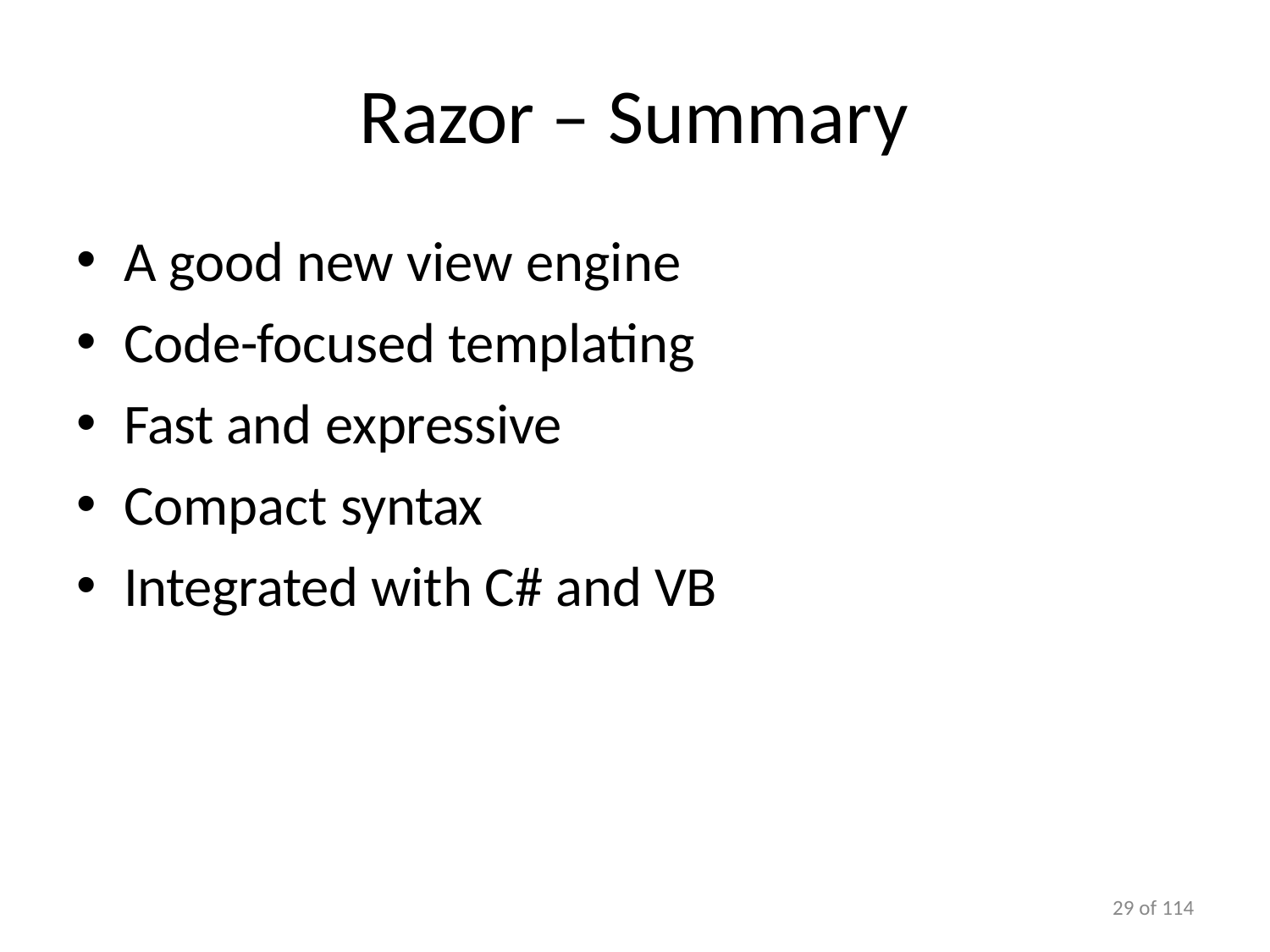

# Razor – Summary
A good new view engine
Code-focused templating
Fast and expressive
Compact syntax
Integrated with C# and VB
29 of 114